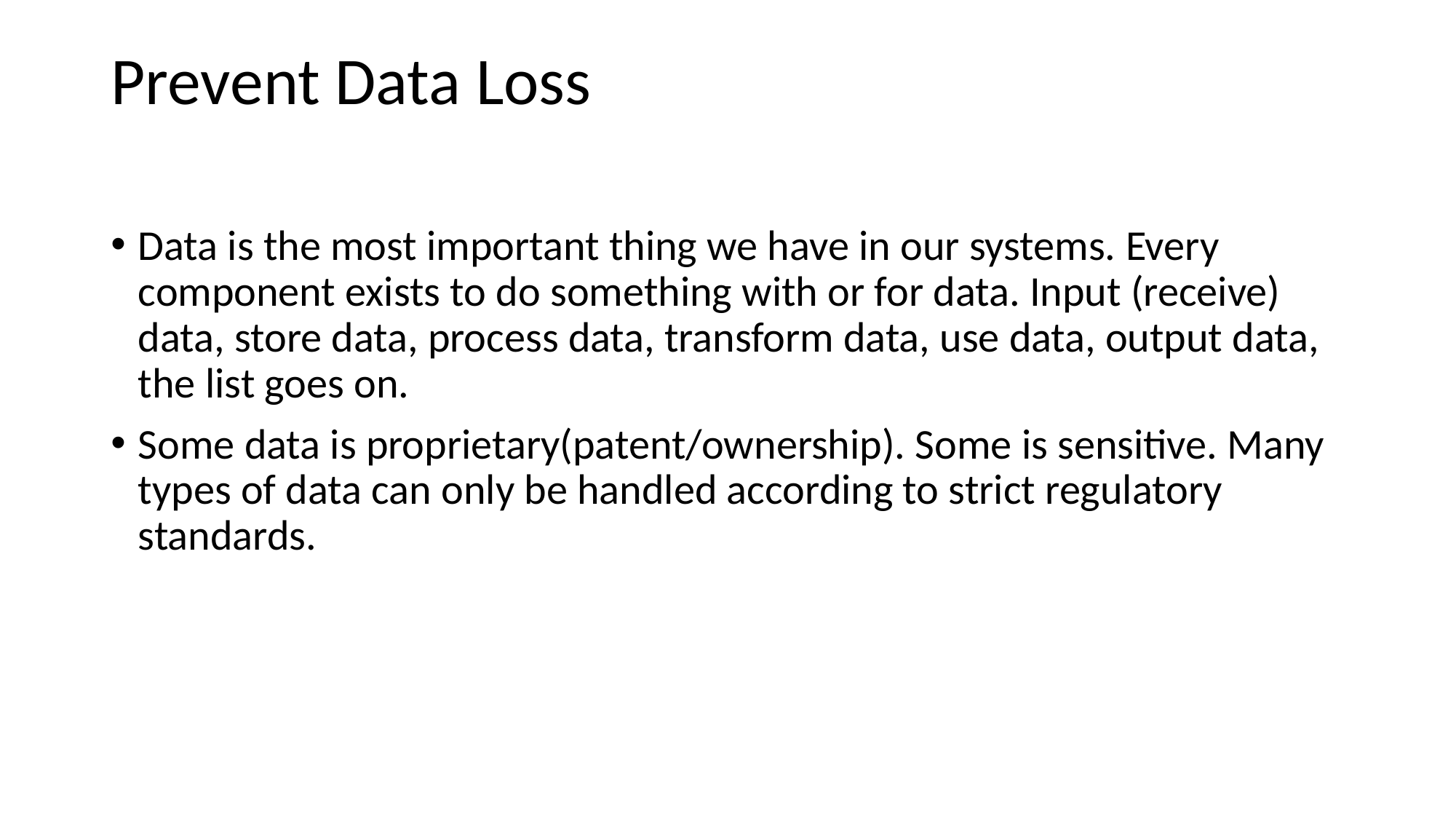

# Prevent Data Loss
Data is the most important thing we have in our systems. Every component exists to do something with or for data. Input (receive) data, store data, process data, transform data, use data, output data, the list goes on.
Some data is proprietary(patent/ownership). Some is sensitive. Many types of data can only be handled according to strict regulatory standards.